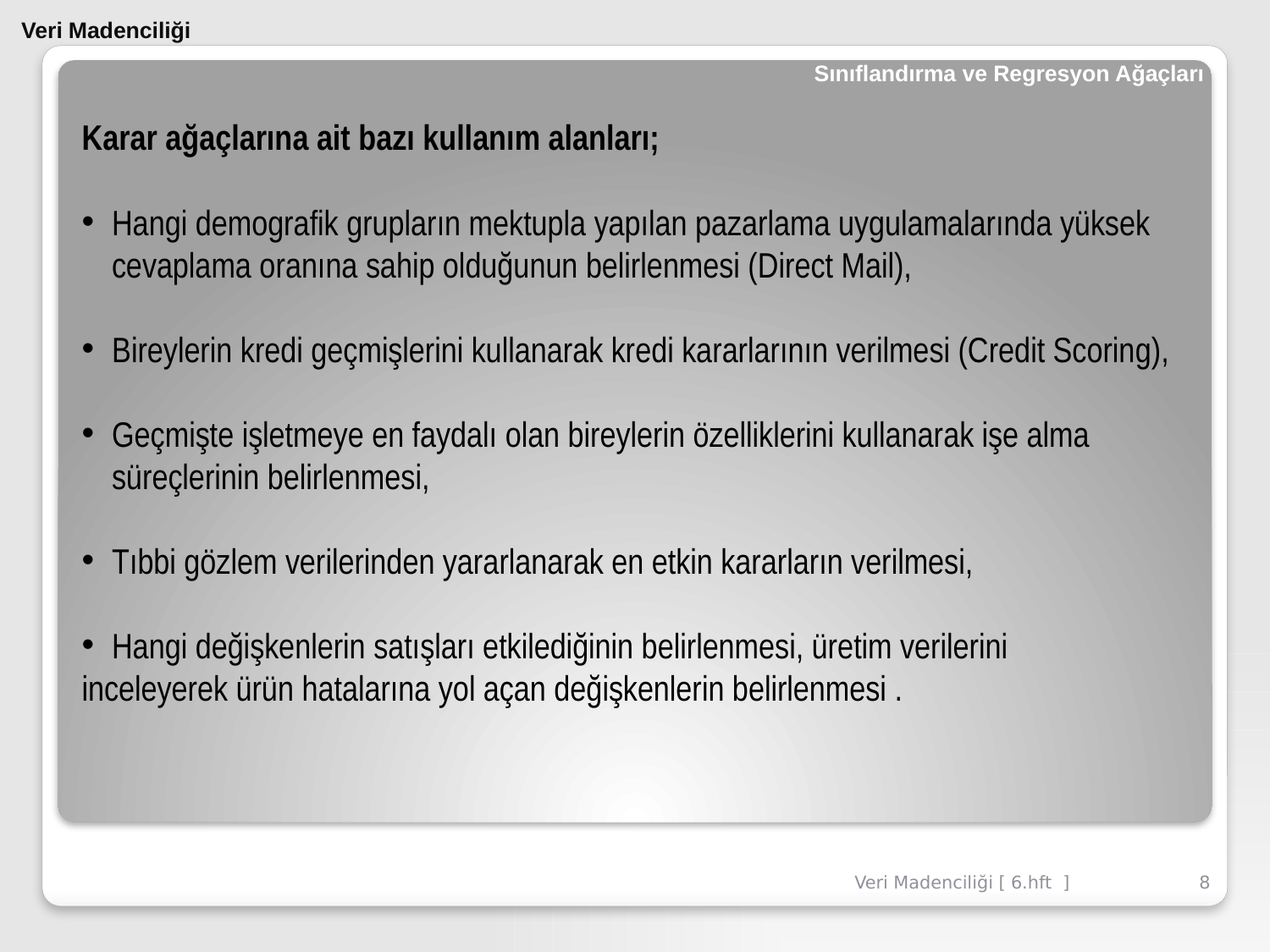

# Veri Madenciliği
Sınıflandırma ve Regresyon Ağaçları

Karar ağaçlarına ait bazı kullanım alanları;

Hangi demografik grupların mektupla yapılan pazarlama uygulamalarında yüksek cevaplama oranına sahip olduğunun belirlenmesi (Direct Mail),

Bireylerin kredi geçmişlerini kullanarak kredi kararlarının verilmesi (Credit Scoring),

Geçmişte işletmeye en faydalı olan bireylerin özelliklerini kullanarak işe alma süreçlerinin belirlenmesi,

Tıbbi gözlem verilerinden yararlanarak en etkin kararların verilmesi,

Hangi değişkenlerin satışları etkilediğinin belirlenmesi, üretim verilerini
inceleyerek ürün hatalarına yol açan değişkenlerin belirlenmesi .

Veri Madenciliği [ 6.hft  ]
8